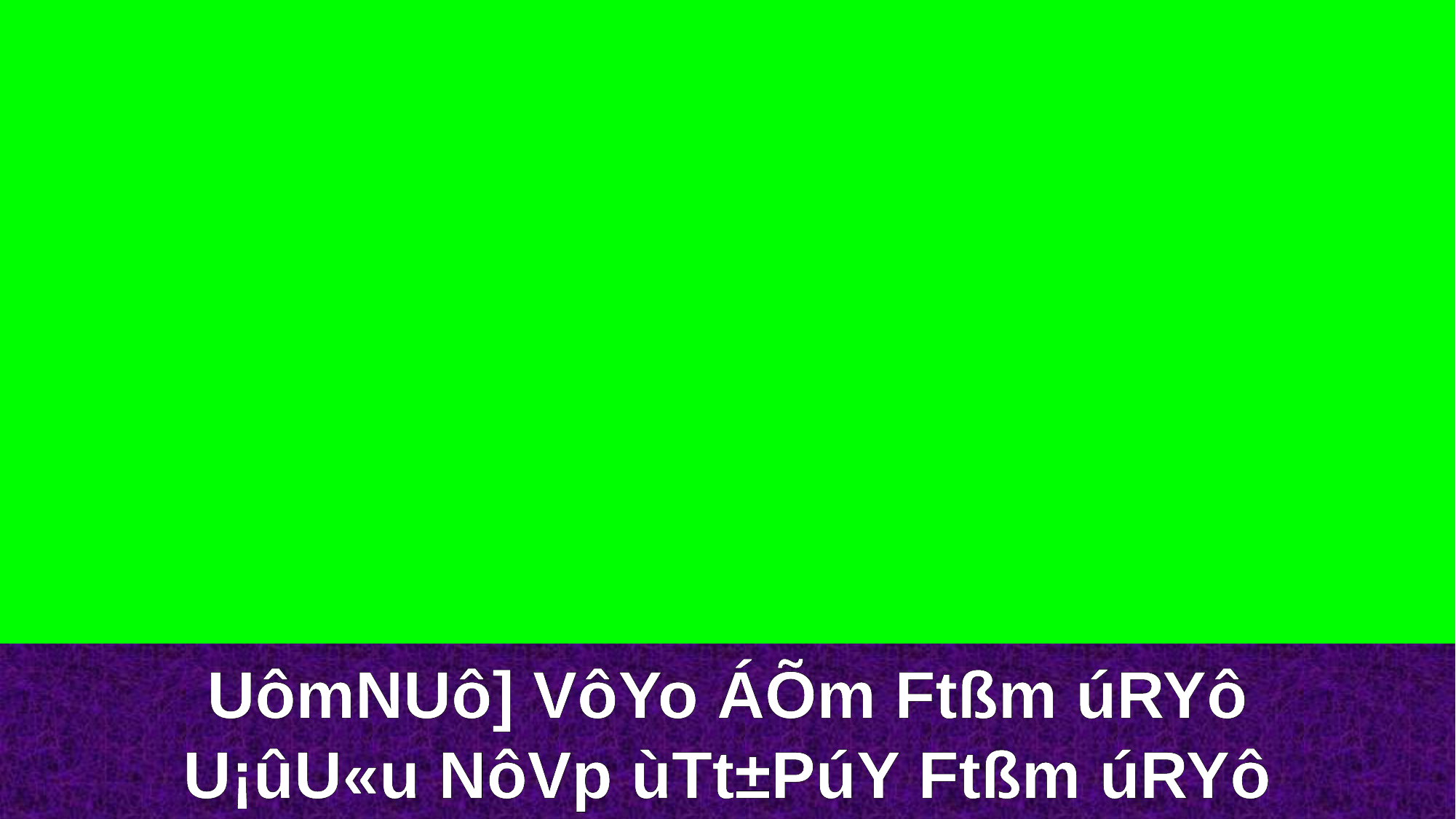

UômNUô] VôYo ÁÕm Ftßm úRYô
U¡ûU«u NôVp ùTt±PúY Ftßm úRYô